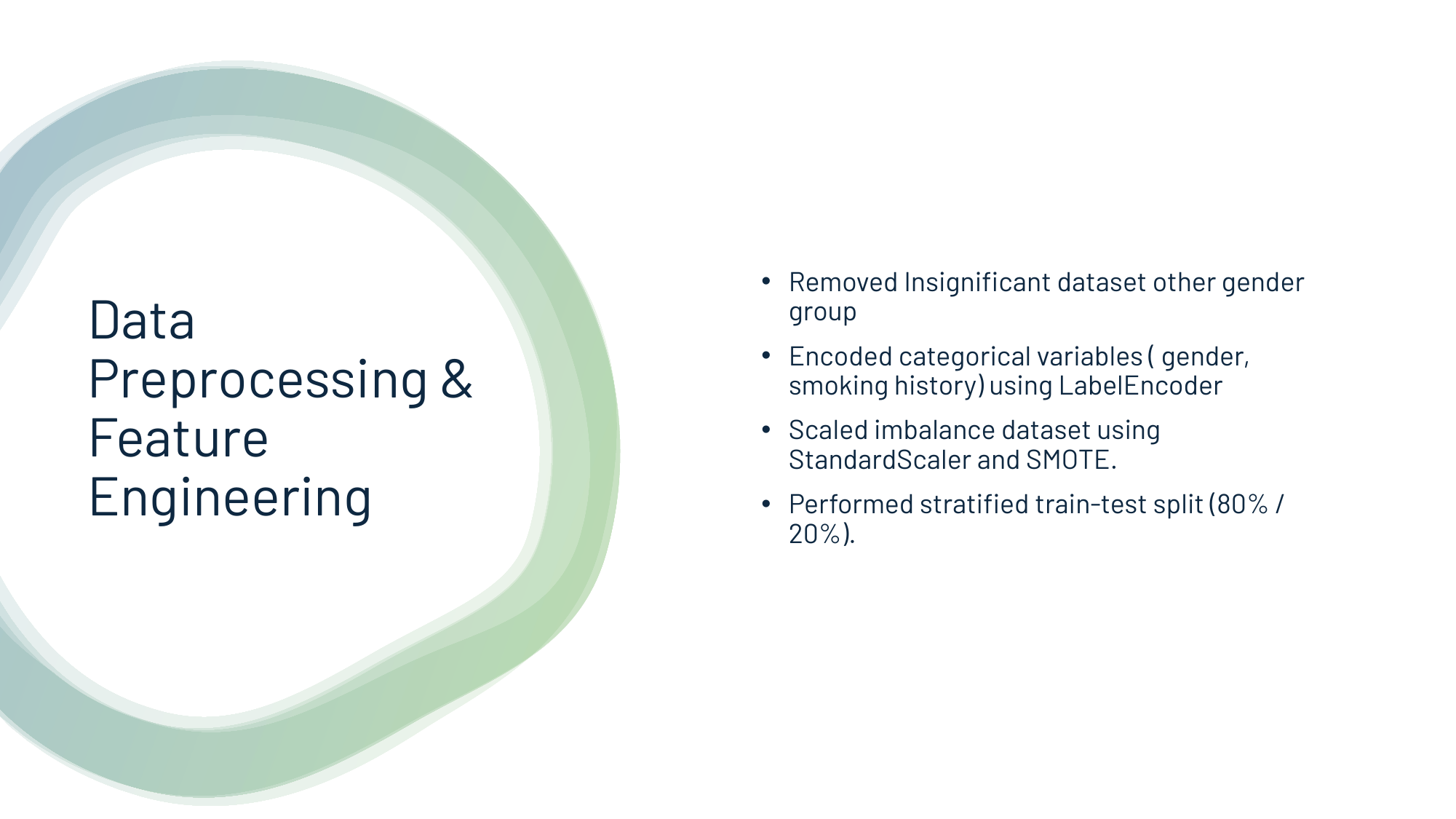

Removed Insignificant dataset other gender group
Encoded categorical variables ( gender, smoking history) using LabelEncoder
Scaled imbalance dataset using StandardScaler and SMOTE.
Performed stratified train-test split (80% / 20%).
# Data Preprocessing & Feature Engineering